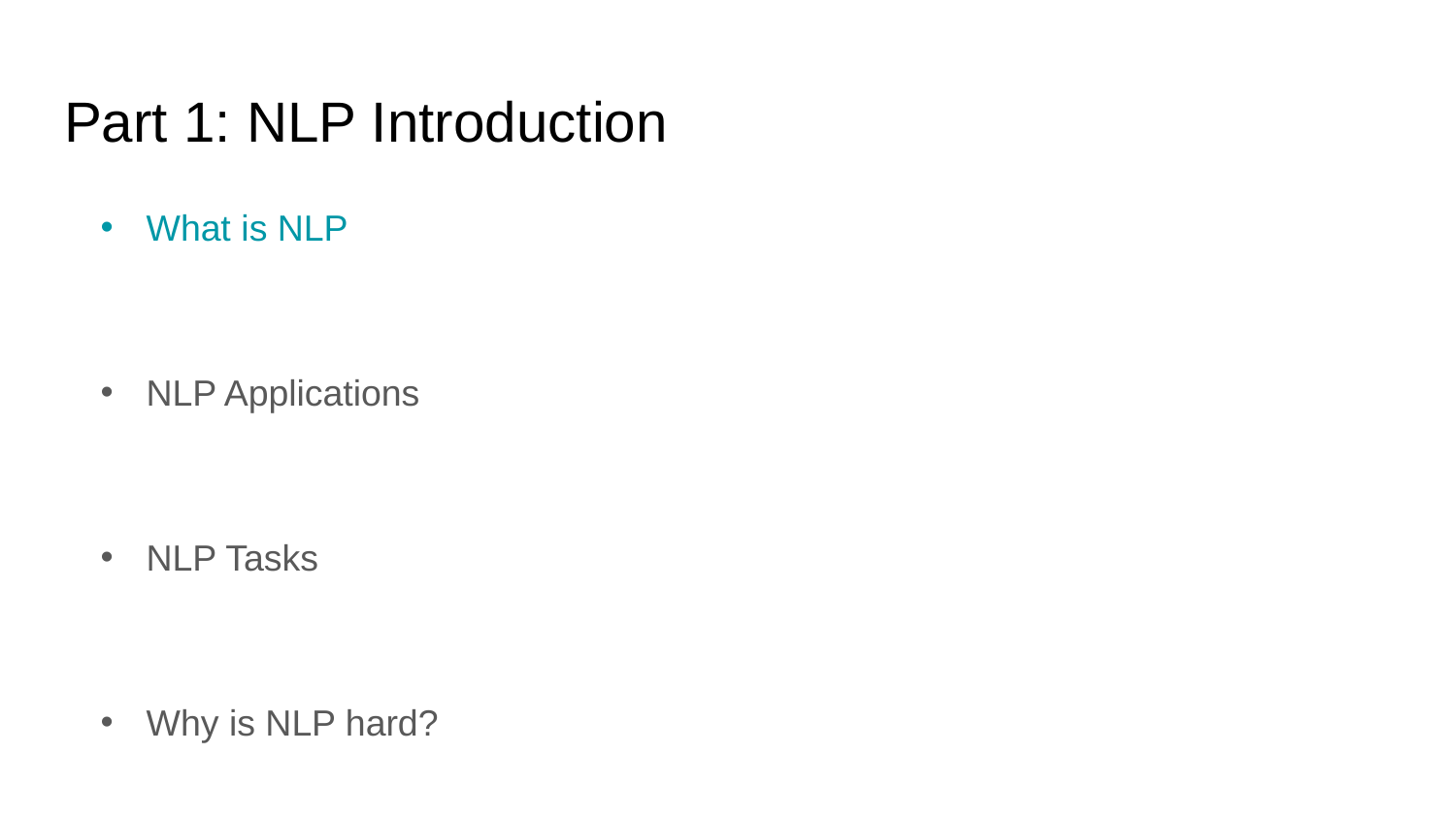

# Part 1: NLP Introduction
What is NLP

NLP Applications

NLP Tasks

Why is NLP hard?